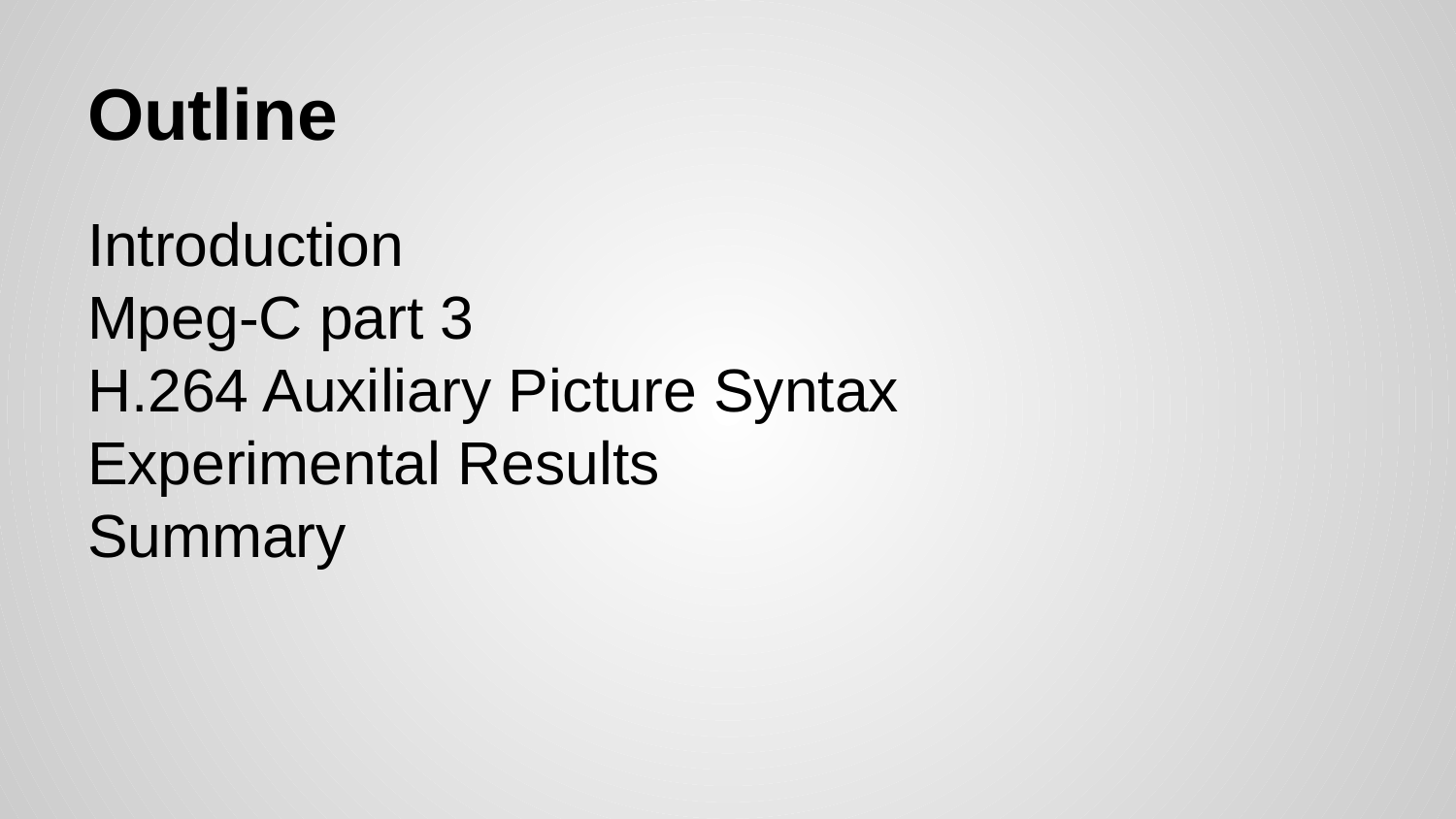

# Outline
Introduction
Mpeg-C part 3
H.264 Auxiliary Picture Syntax
Experimental Results
Summary